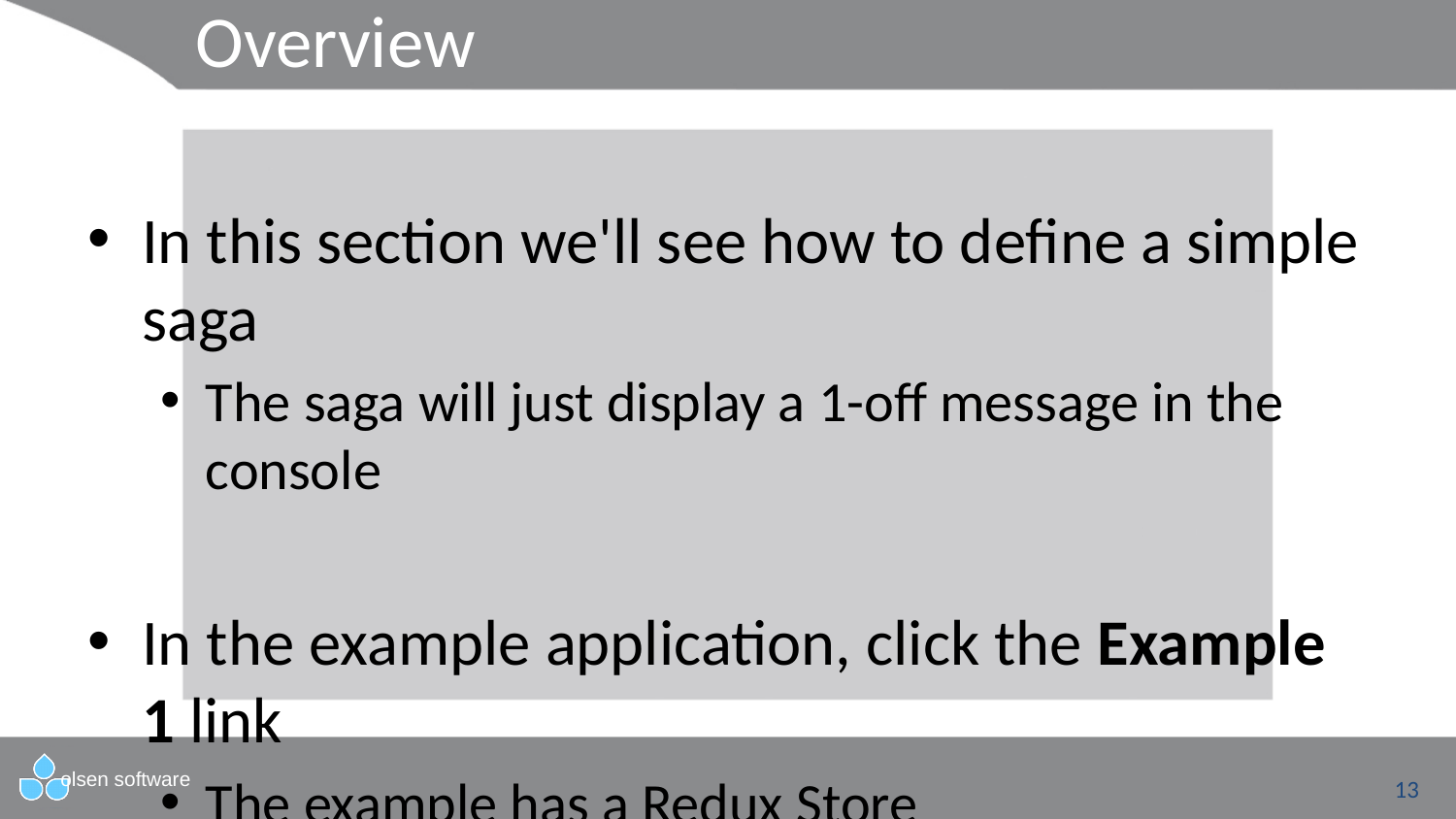

# Overview
In this section we'll see how to define a simple saga
The saga will just display a 1-off message in the console

In the example application, click the Example 1 link
The example has a Redux Store
We've added a "Saga middleware" to the Redux Store

A "Saga middleware" watches for Redux actions, and spawns saga generator functions to handle them
13